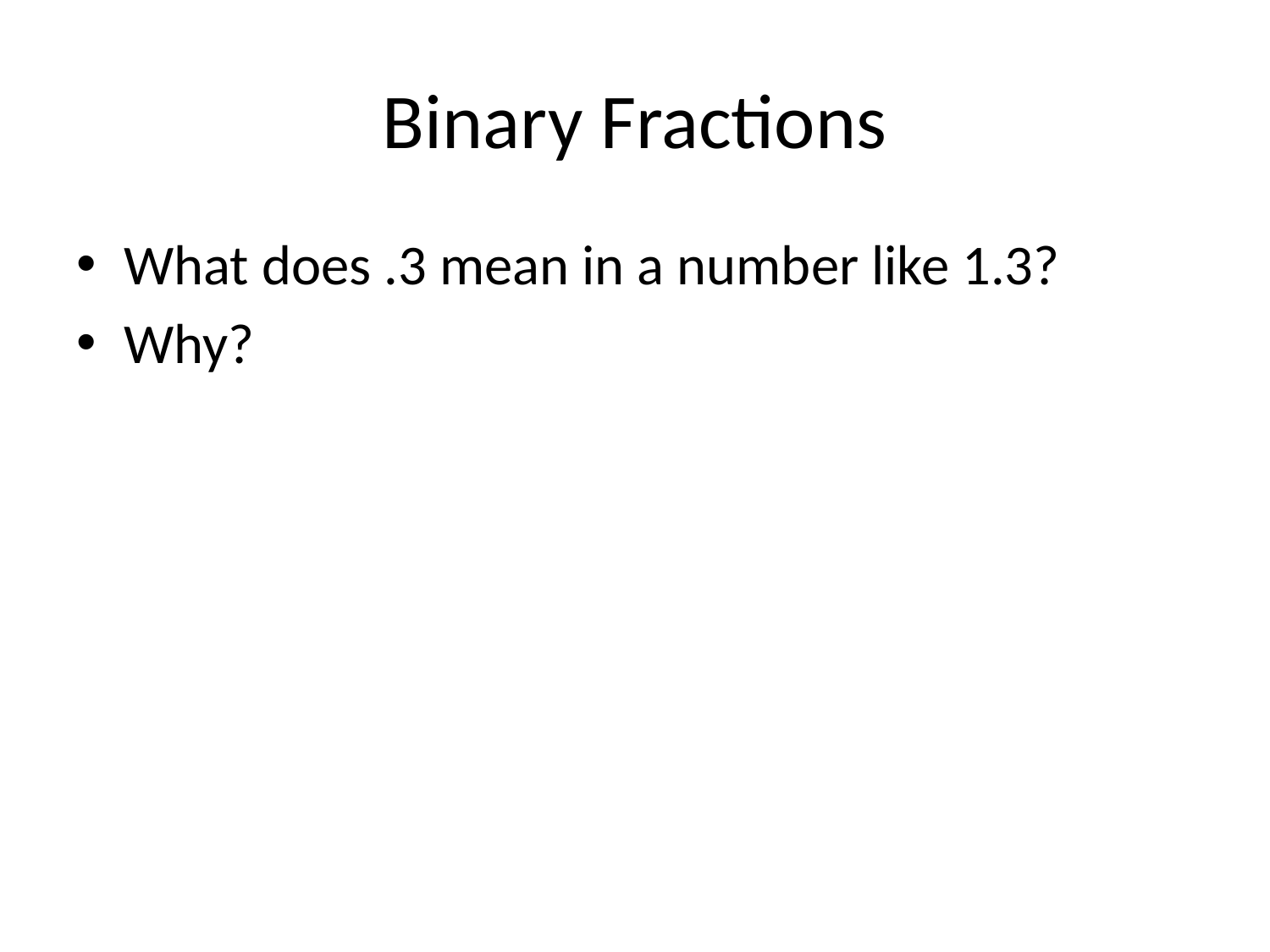

# Binary Fractions
What does .3 mean in a number like 1.3?
Why?